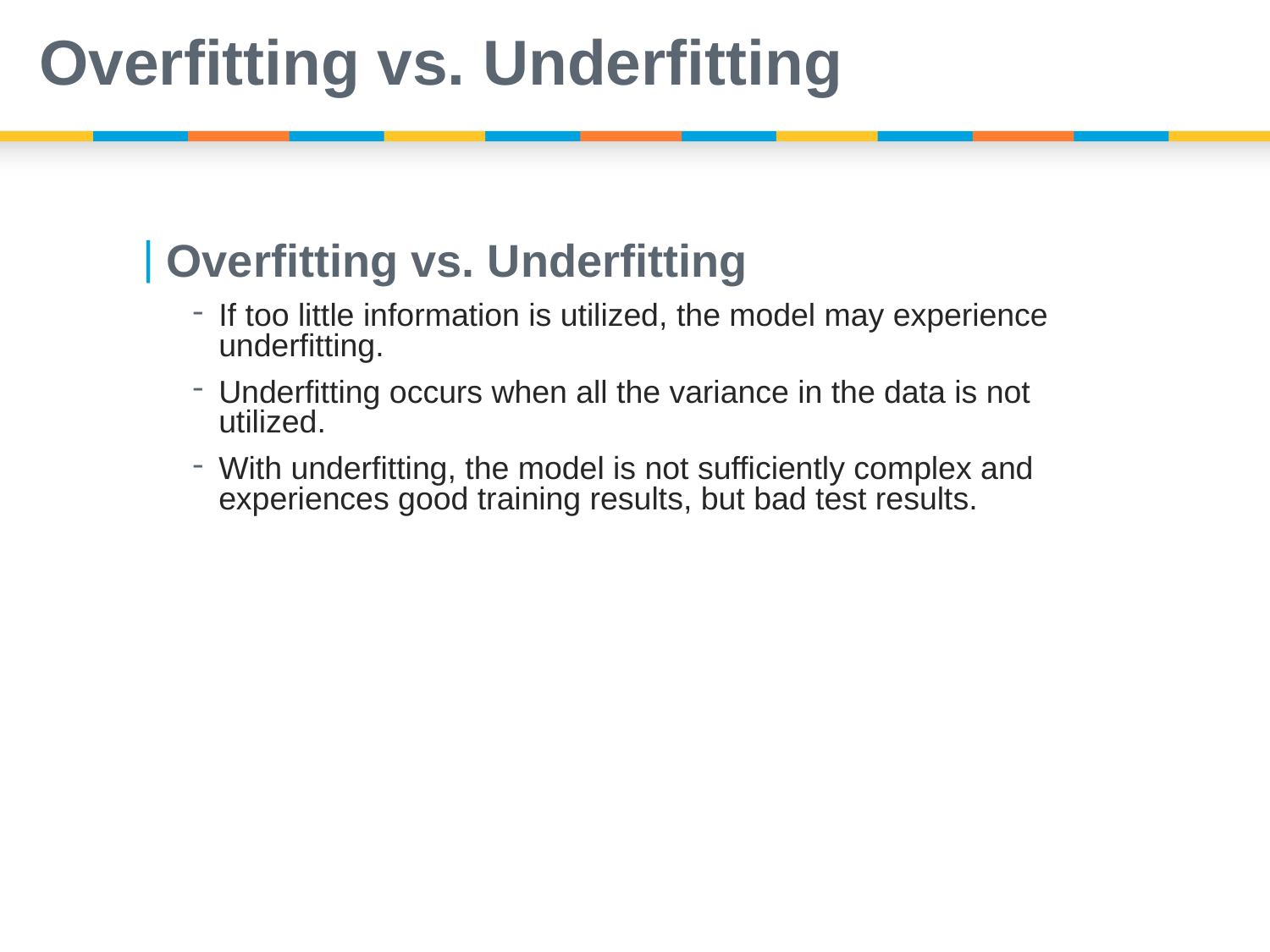

# Overfitting vs. Underfitting
Overfitting vs. Underfitting
If too little information is utilized, the model may experience underfitting.
Underfitting occurs when all the variance in the data is not utilized.
With underfitting, the model is not sufficiently complex and experiences good training results, but bad test results.